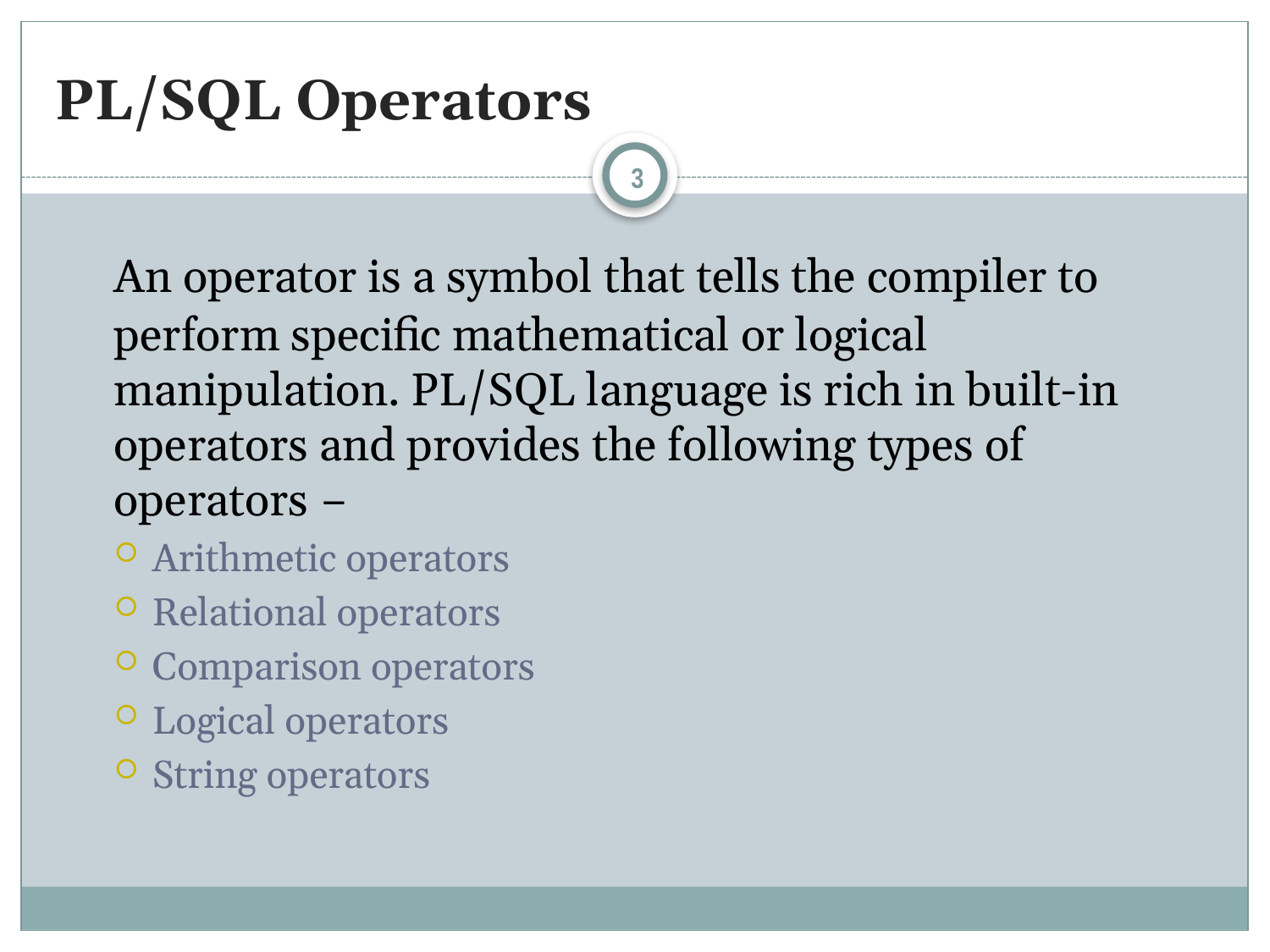

# PL/SQL Operators
3
	An operator is a symbol that tells the compiler to perform specific mathematical or logical manipulation. PL/SQL language is rich in built-in operators and provides the following types of operators −
Arithmetic operators
Relational operators
Comparison operators
Logical operators
String operators